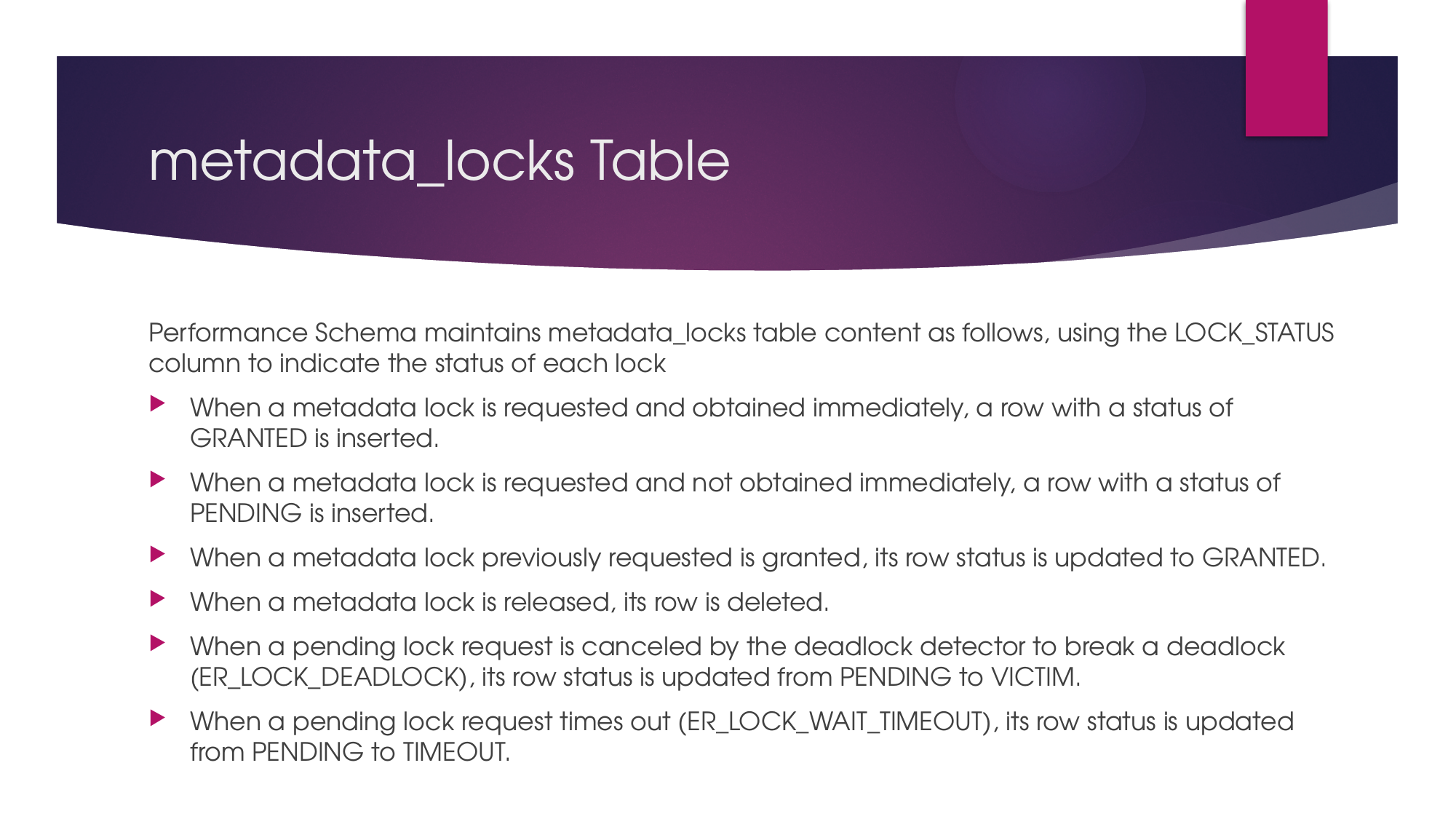

# metadata_locks Table
Performance Schema maintains metadata_locks table content as follows, using the LOCK_STATUS column to indicate the status of each lock
When a metadata lock is requested and obtained immediately, a row with a status of GRANTED is inserted.
When a metadata lock is requested and not obtained immediately, a row with a status of PENDING is inserted.
When a metadata lock previously requested is granted, its row status is updated to GRANTED.
When a metadata lock is released, its row is deleted.
When a pending lock request is canceled by the deadlock detector to break a deadlock (ER_LOCK_DEADLOCK), its row status is updated from PENDING to VICTIM.
When a pending lock request times out (ER_LOCK_WAIT_TIMEOUT), its row status is updated from PENDING to TIMEOUT.